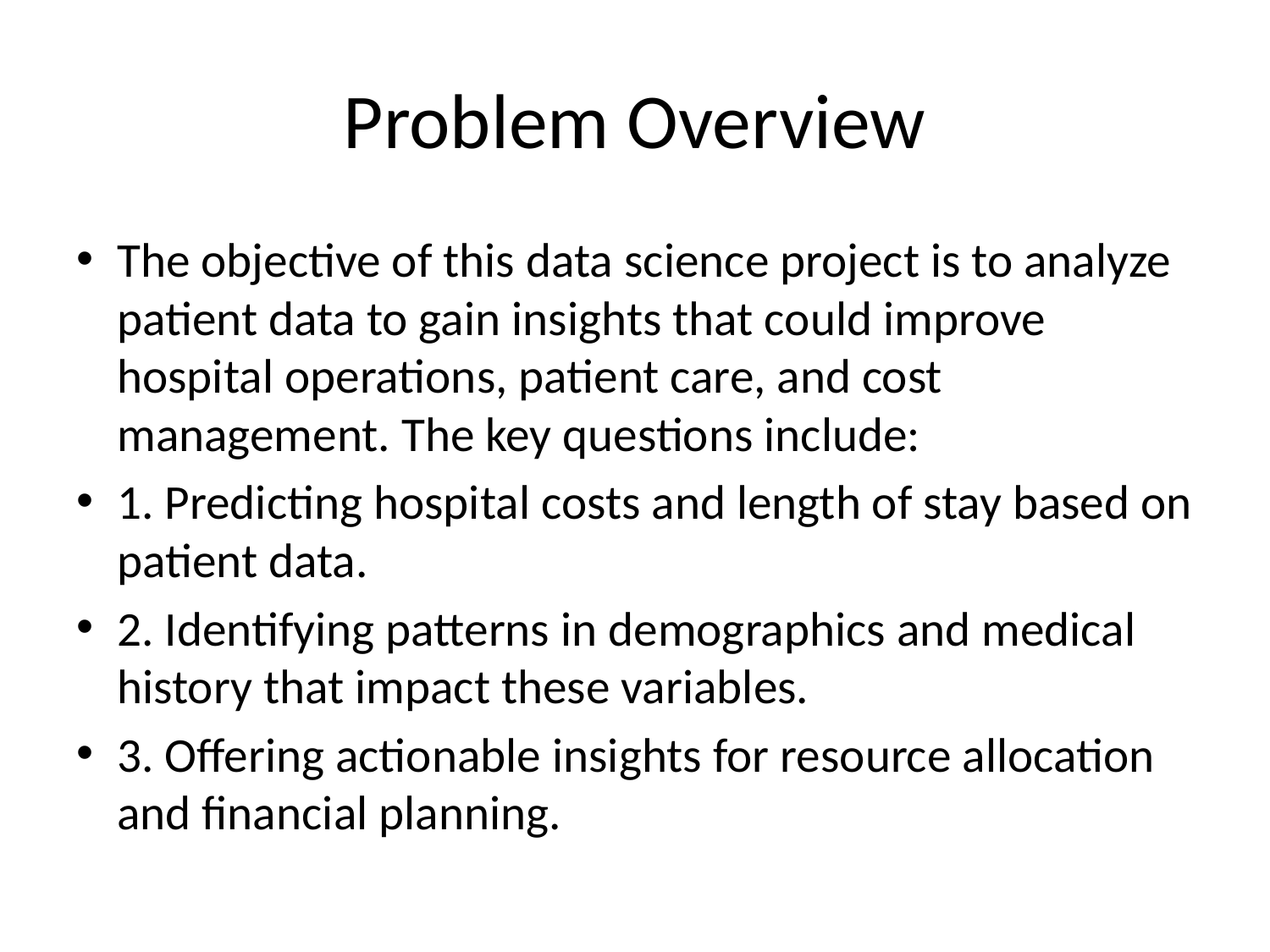

# Problem Overview
The objective of this data science project is to analyze patient data to gain insights that could improve hospital operations, patient care, and cost management. The key questions include:
1. Predicting hospital costs and length of stay based on patient data.
2. Identifying patterns in demographics and medical history that impact these variables.
3. Offering actionable insights for resource allocation and financial planning.